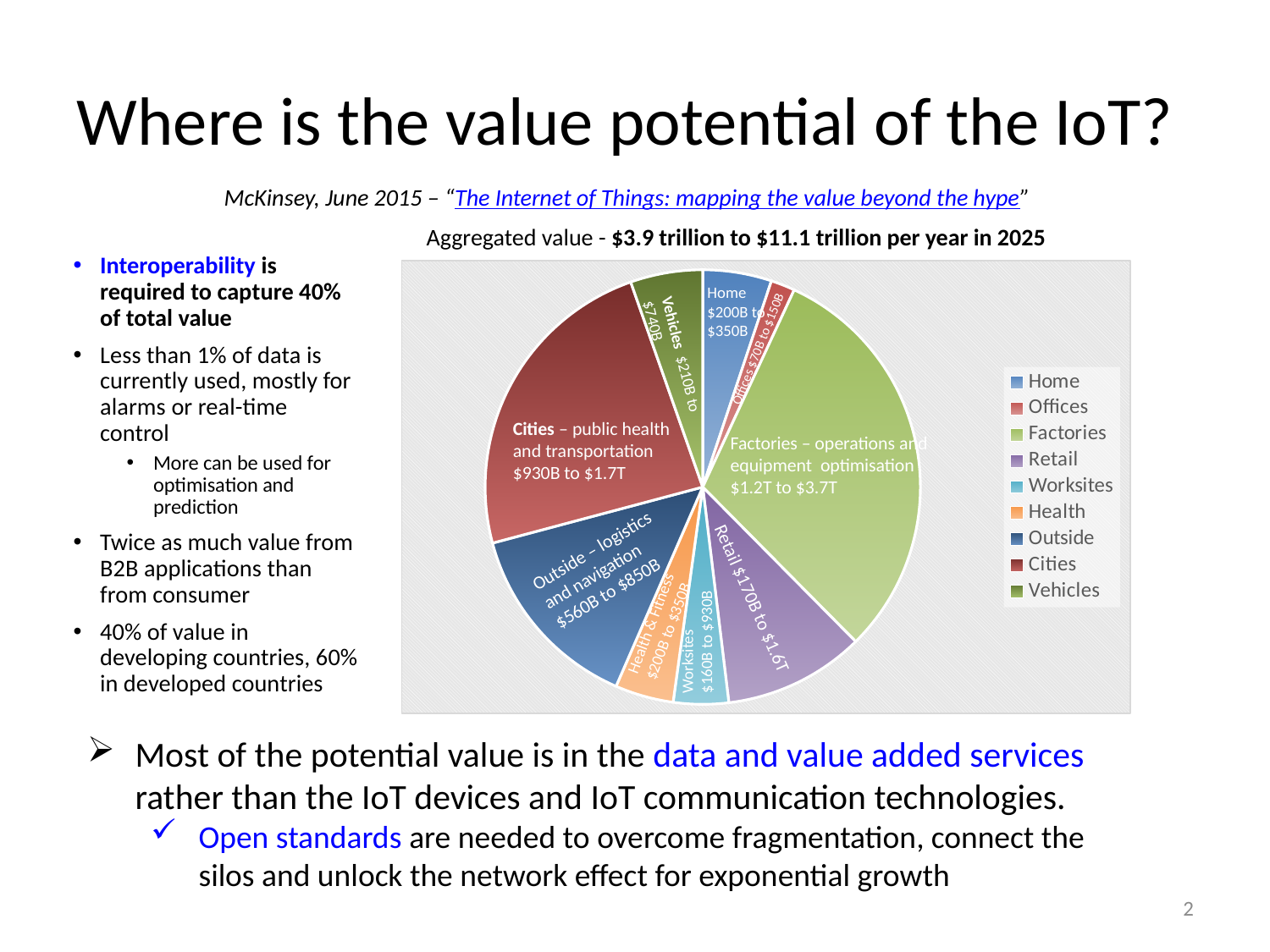

# Where is the value potential of the IoT?
McKinsey, June 2015 – “The Internet of Things: mapping the value beyond the hype”
Aggregated value - $3.9 trillion to $11.1 trillion per year in 2025
Interoperability is required to capture 40% of total value
Less than 1% of data is currently used, mostly for alarms or real-time control
More can be used for optimisation and prediction
Twice as much value from B2B applications than from consumer
40% of value in developing countries, 60% in developed countries

### Chart

| Category | Sales |
|---|---|
| Home | 200.0 |
| Offices | 70.0 |
| Factories | 1200.0 |
| Retail | 410.0 |
| Worksites | 160.0 |
| Health | 170.0 |
| Outside | 560.0 |
| Cities | 930.0 |
| Vehicles | 210.0 |
Home
$200B to
$350B
Offices $70B to $150B
Vehicles  $210B to $740B
Cities – public health and transportation $930B to $1.7T
Factories – operations and
equipment  optimisation
$1.2T to $3.7T
Outside – logistics
and navigation
$560B to $850B
Retail $170B to $1.6T
Health & Fitness
$200B to $350B
Worksites
$160B to $930B
Most of the potential value is in the data and value added services rather than the IoT devices and IoT communication technologies.
Open standards are needed to overcome fragmentation, connect the silos and unlock the network effect for exponential growth
2